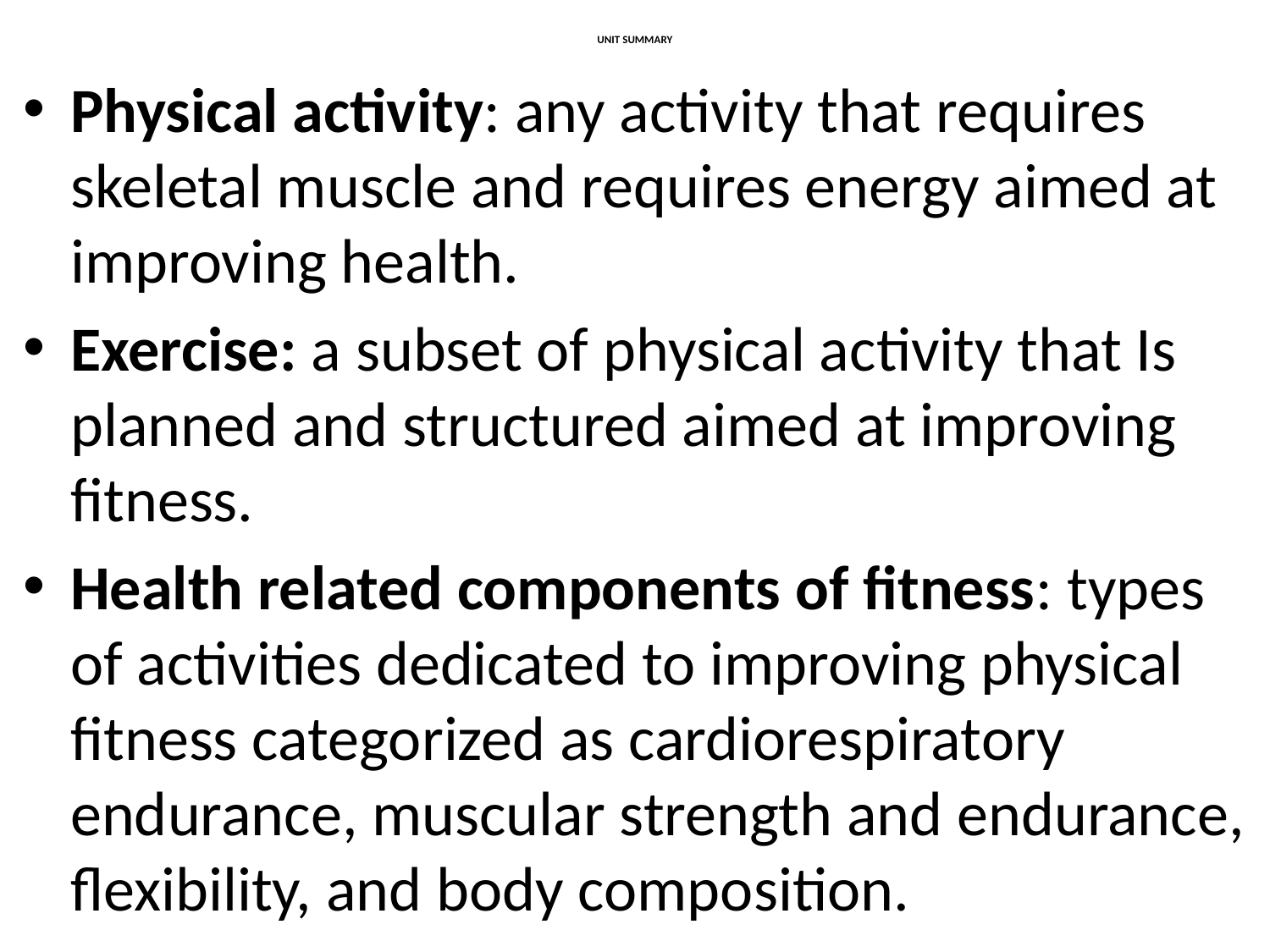

# UNIT SUMMARY
Physical activity: any activity that requires skeletal muscle and requires energy aimed at improving health.
Exercise: a subset of physical activity that Is planned and structured aimed at improving fitness.
Health related components of fitness: types of activities dedicated to improving physical fitness categorized as cardiorespiratory endurance, muscular strength and endurance, flexibility, and body composition.